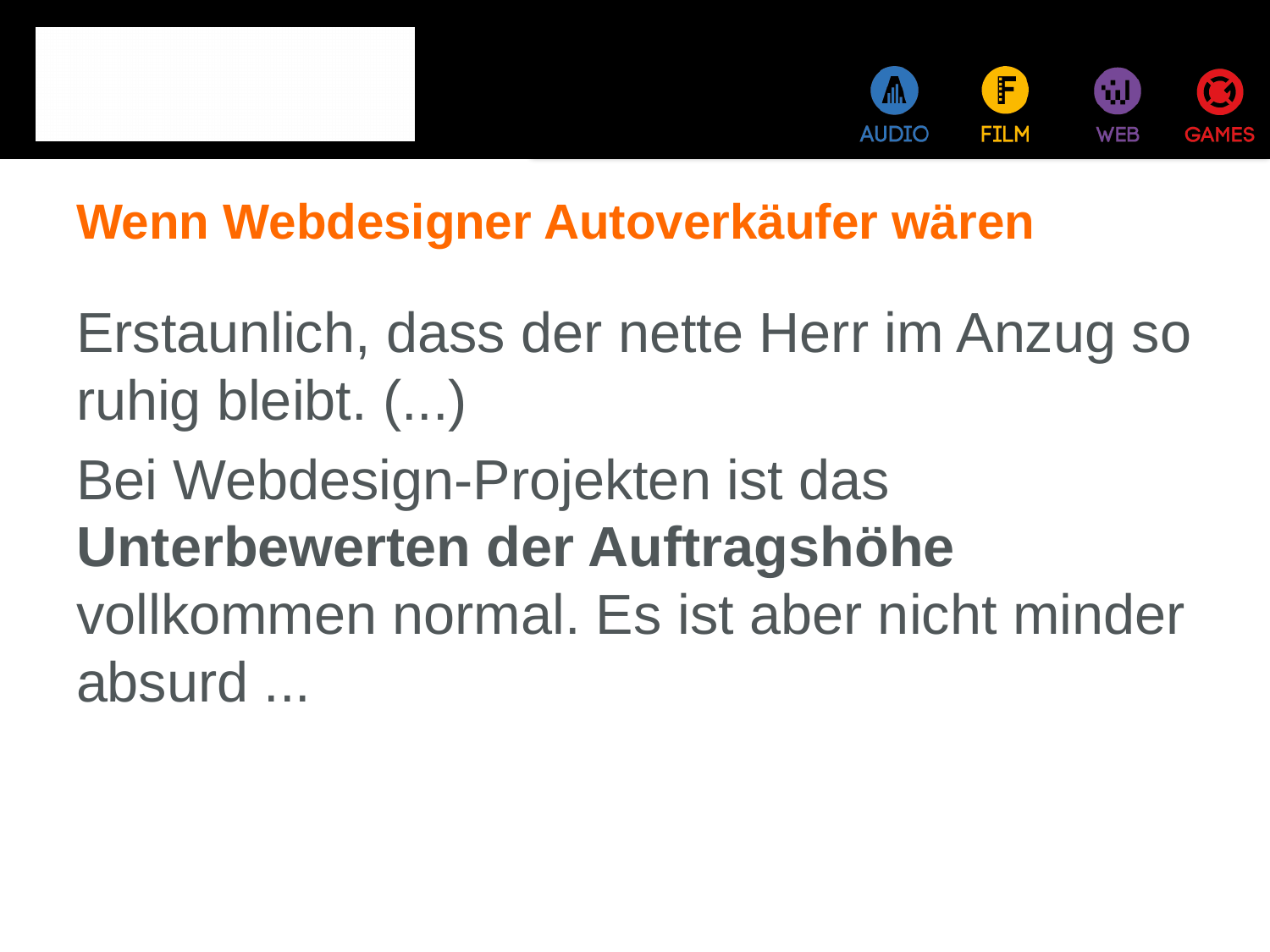

# Wenn Webdesigner Autoverkäufer wären
Erstaunlich, dass der nette Herr im Anzug so ruhig bleibt. (...)
Bei Webdesign-Projekten ist das Unterbewerten der Auftragshöhe vollkommen normal. Es ist aber nicht minder absurd ...